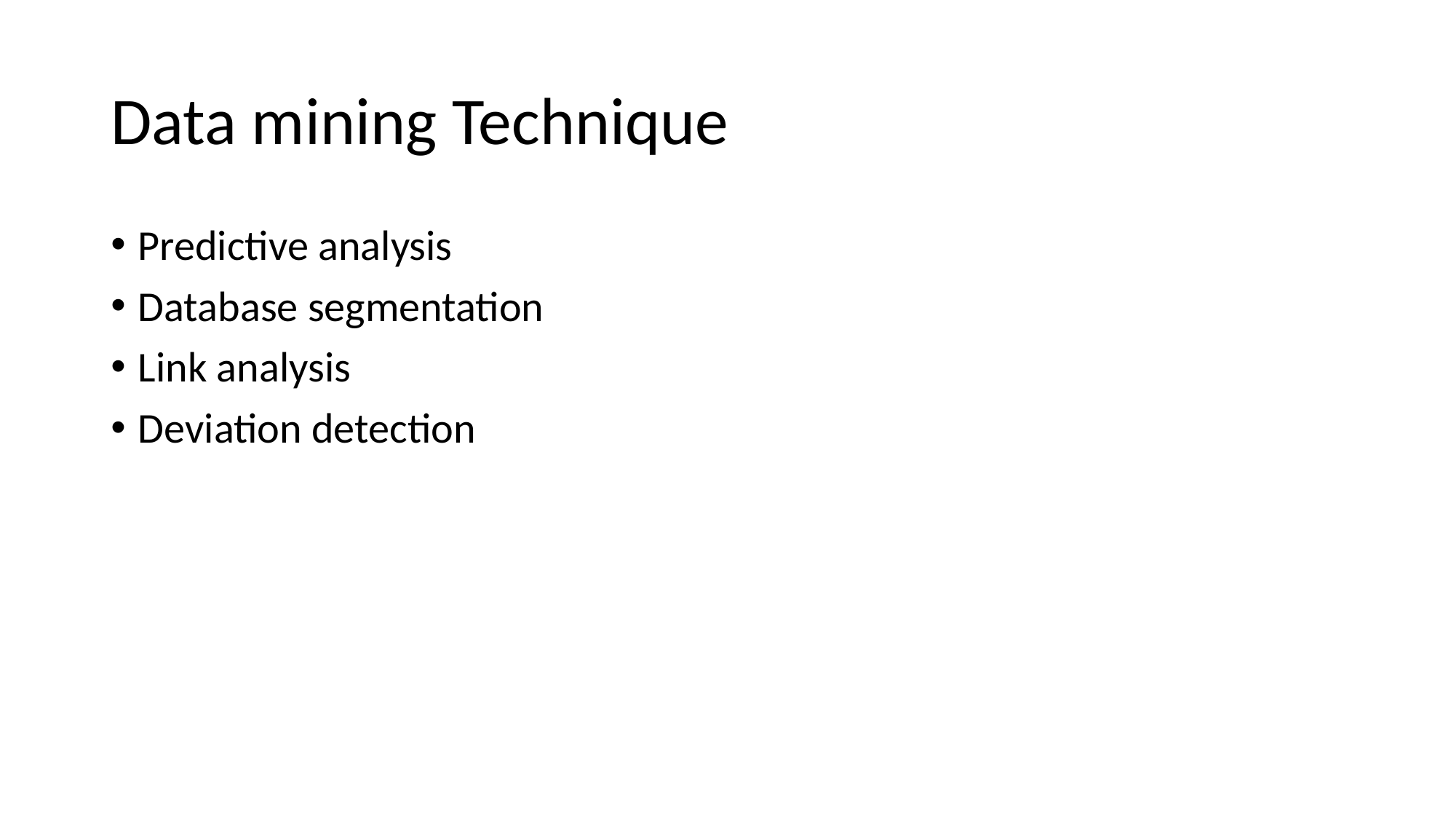

# Data mining Technique
Predictive analysis
Database segmentation
Link analysis
Deviation detection